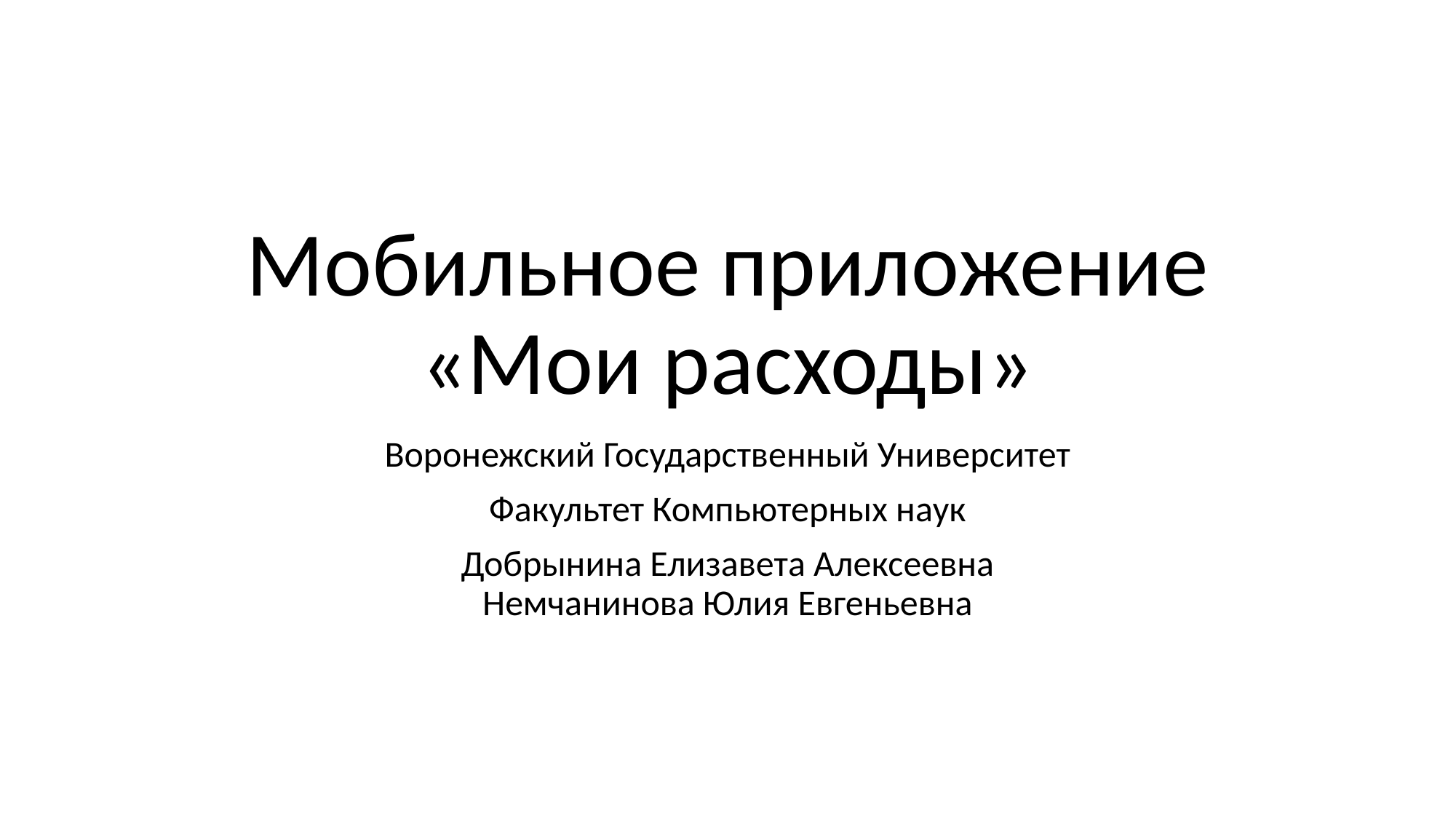

# Мобильное приложение «Мои расходы»
Воронежский Государственный Университет
Факультет Компьютерных наук
Добрынина Елизавета Алексеевна
Немчанинова Юлия Евгеньевна